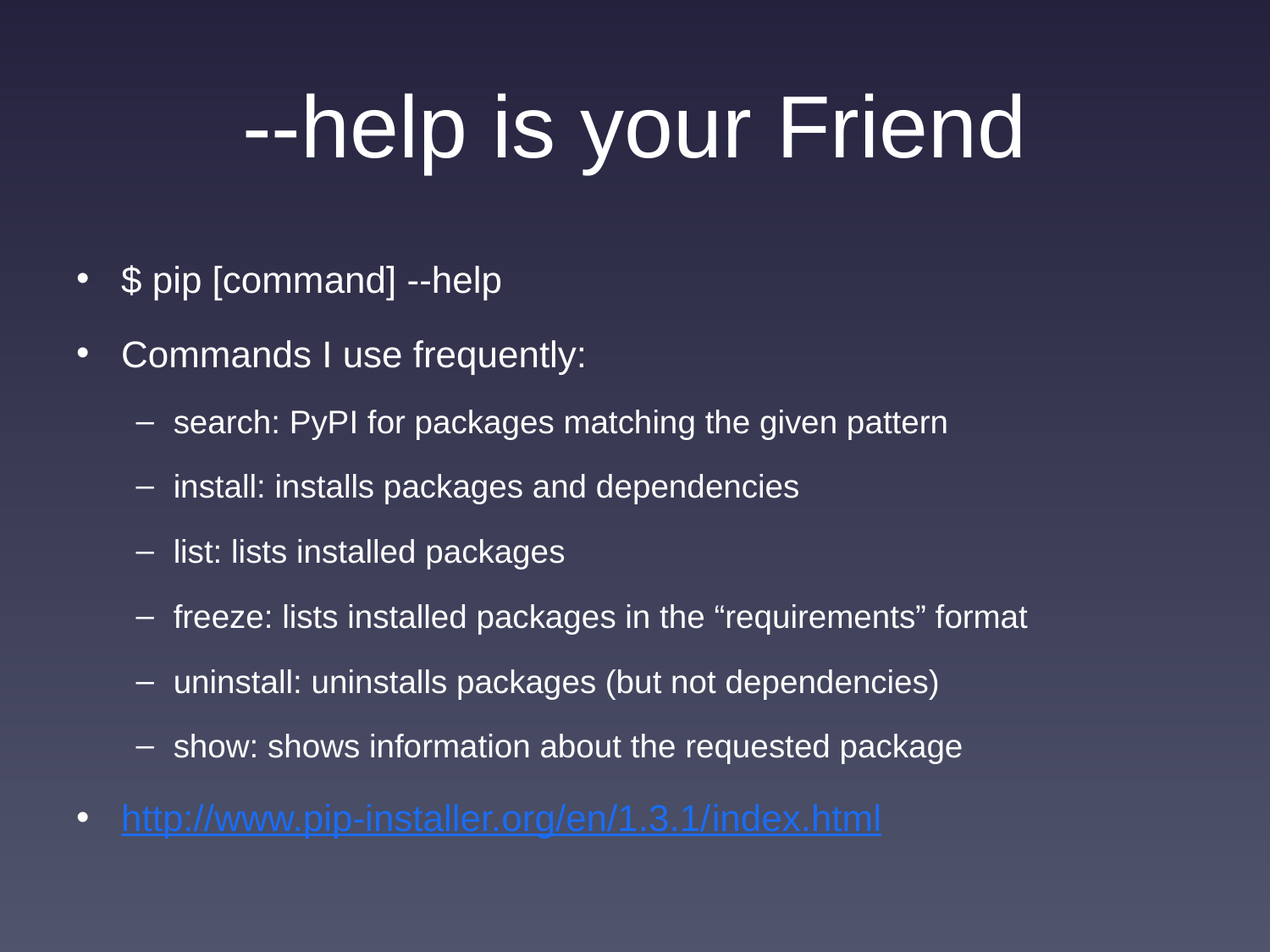

# --help is your Friend
$ pip [command] --help
Commands I use frequently:
search: PyPI for packages matching the given pattern
install: installs packages and dependencies
list: lists installed packages
freeze: lists installed packages in the “requirements” format
uninstall: uninstalls packages (but not dependencies)
show: shows information about the requested package
http://www.pip-installer.org/en/1.3.1/index.html